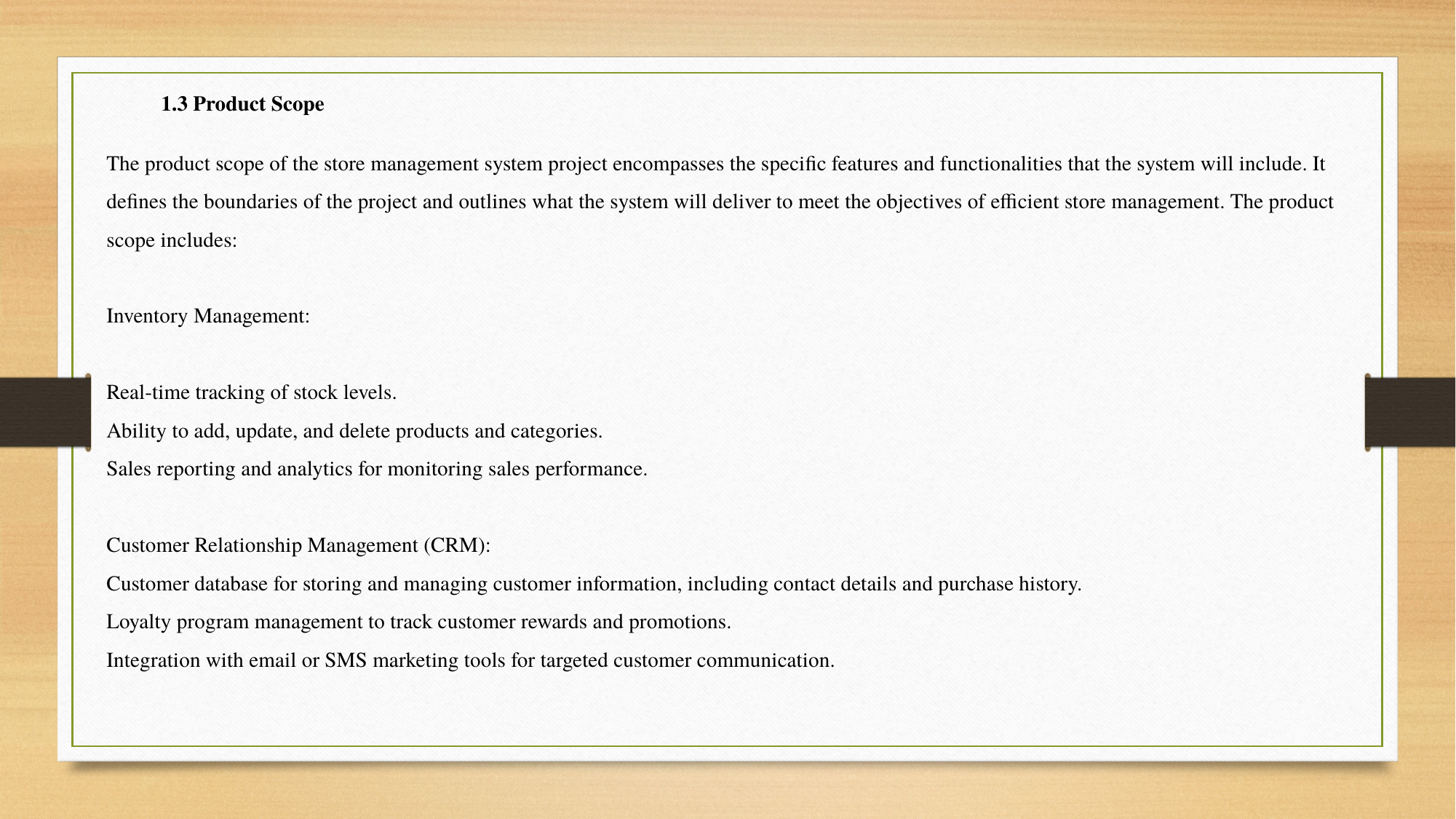

1.3 Product Scope
The product scope of the store management system project encompasses the specific features and functionalities that the system will include. It defines the boundaries of the project and outlines what the system will deliver to meet the objectives of efficient store management. The product scope includes:

Inventory Management:

Real-time tracking of stock levels.
Ability to add, update, and delete products and categories.
Sales reporting and analytics for monitoring sales performance.

Customer Relationship Management (CRM):
Customer database for storing and managing customer information, including contact details and purchase history.
Loyalty program management to track customer rewards and promotions.
Integration with email or SMS marketing tools for targeted customer communication.